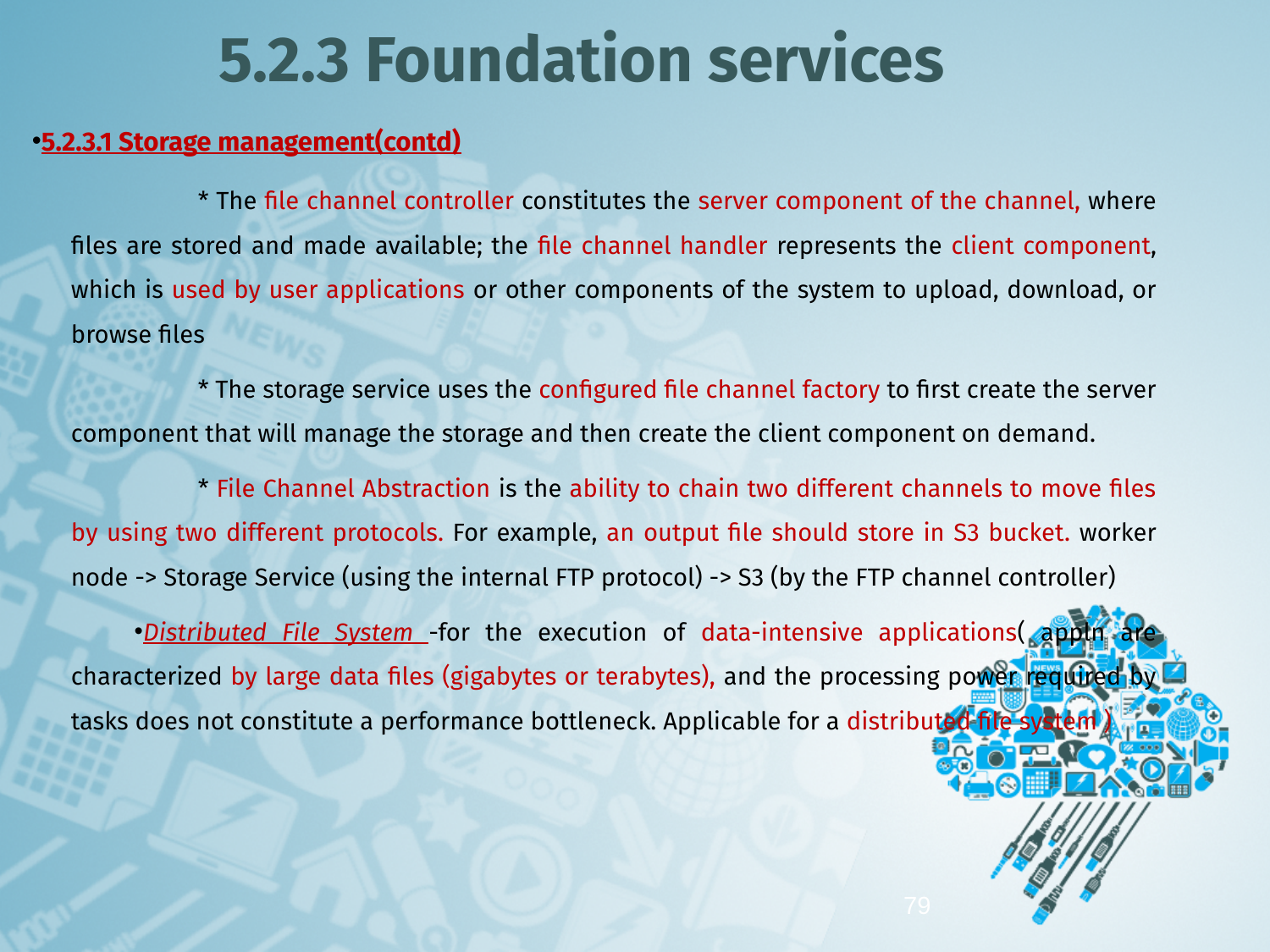

# 5.2.3 Foundation services
5.2.3.1 Storage management(contd)
	* The file channel controller constitutes the server component of the channel, where files are stored and made available; the file channel handler represents the client component, which is used by user applications or other components of the system to upload, download, or browse files
	* The storage service uses the configured file channel factory to first create the server component that will manage the storage and then create the client component on demand.
	* File Channel Abstraction is the ability to chain two different channels to move files by using two different protocols. For example, an output file should store in S3 bucket. worker node -> Storage Service (using the internal FTP protocol) -> S3 (by the FTP channel controller)
Distributed File System -for the execution of data-intensive applications( appln are characterized by large data files (gigabytes or terabytes), and the processing power required by tasks does not constitute a performance bottleneck. Applicable for a distributed file system )
79